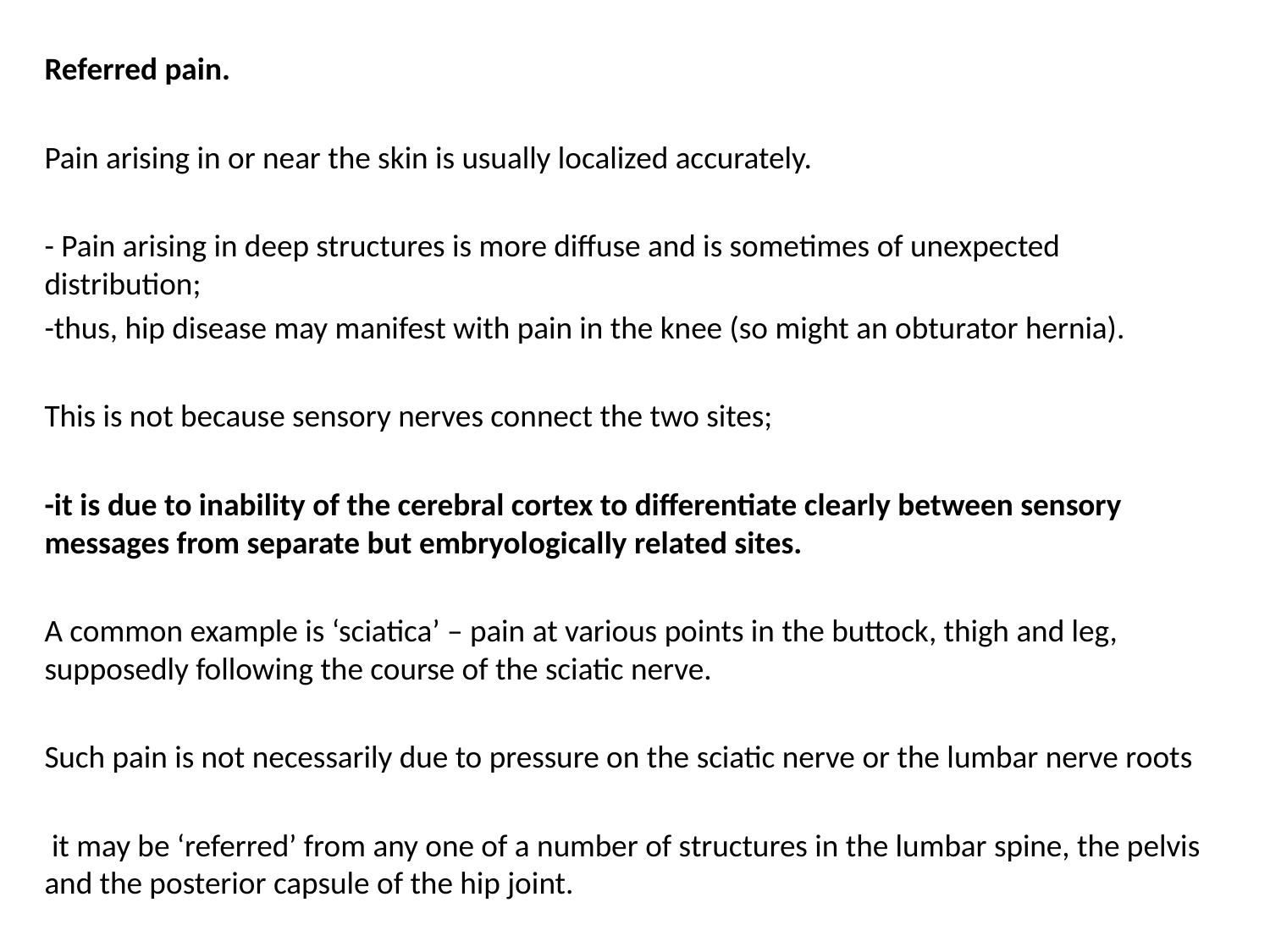

Referred pain.

Pain arising in or near the skin is usually localized accurately.

- Pain arising in deep structures is more diffuse and is sometimes of unexpected distribution;
-thus, hip disease may manifest with pain in the knee (so might an obturator hernia).

This is not because sensory nerves connect the two sites;

-it is due to inability of the cerebral cortex to differentiate clearly between sensory messages from separate but embryologically related sites.

A common example is ‘sciatica’ – pain at various points in the buttock, thigh and leg, supposedly following the course of the sciatic nerve.

Such pain is not necessarily due to pressure on the sciatic nerve or the lumbar nerve roots

 it may be ‘referred’ from any one of a number of structures in the lumbar spine, the pelvis and the posterior capsule of the hip joint.